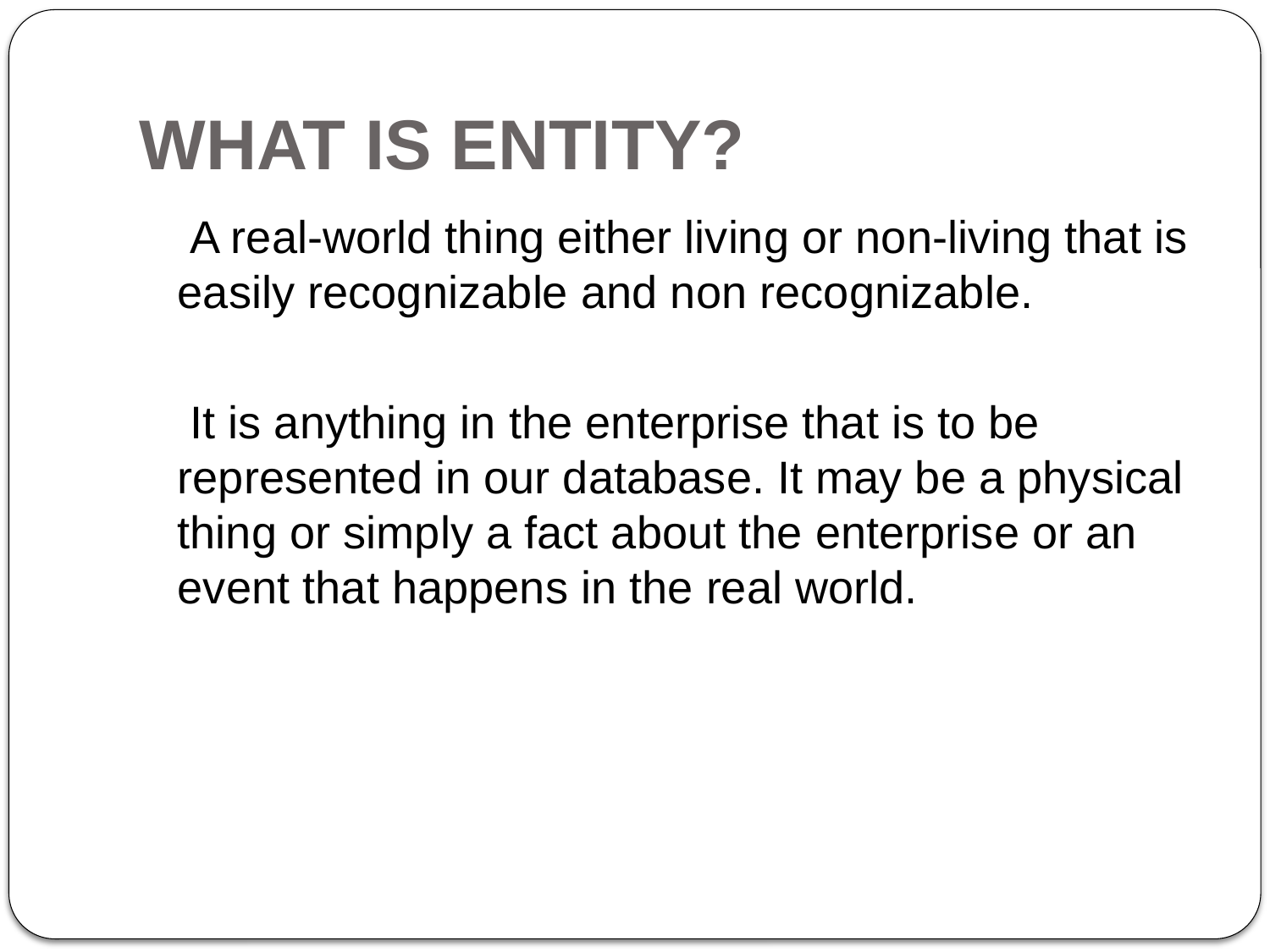

# WHAT IS ENTITY?
    A real-world thing either living or non-living that is easily recognizable and non recognizable.

    It is anything in the enterprise that is to be represented in our database. It may be a physical thing or simply a fact about the enterprise or an event that happens in the real world.